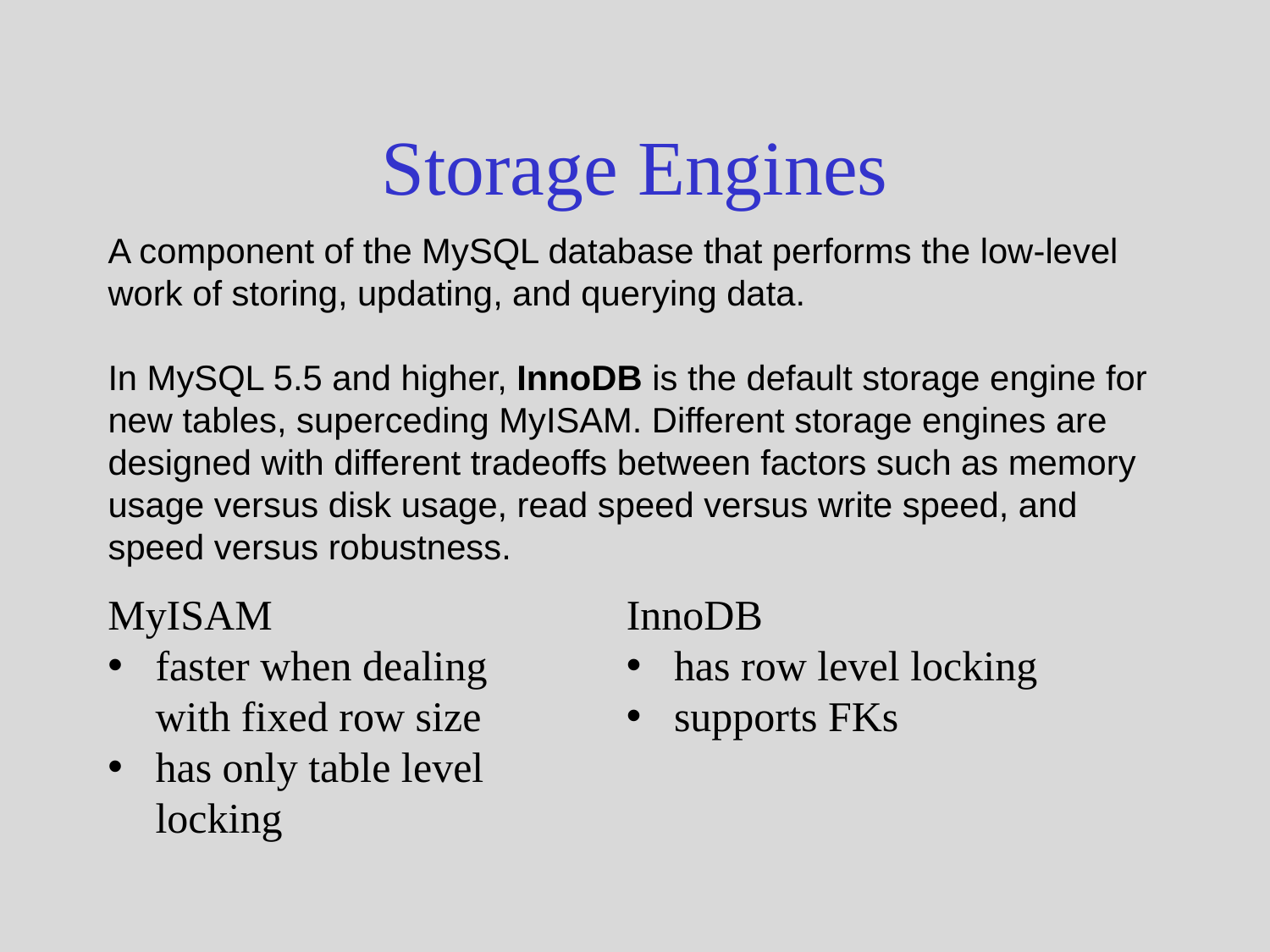

# Storage Engines
A component of the MySQL database that performs the low-level work of storing, updating, and querying data.

In MySQL 5.5 and higher, InnoDB is the default storage engine for new tables, superceding MyISAM. Different storage engines are designed with different tradeoffs between factors such as memory usage versus disk usage, read speed versus write speed, and speed versus robustness.
MyISAM
faster when dealing with fixed row size
has only table level locking

InnoDB
has row level locking
supports FKs